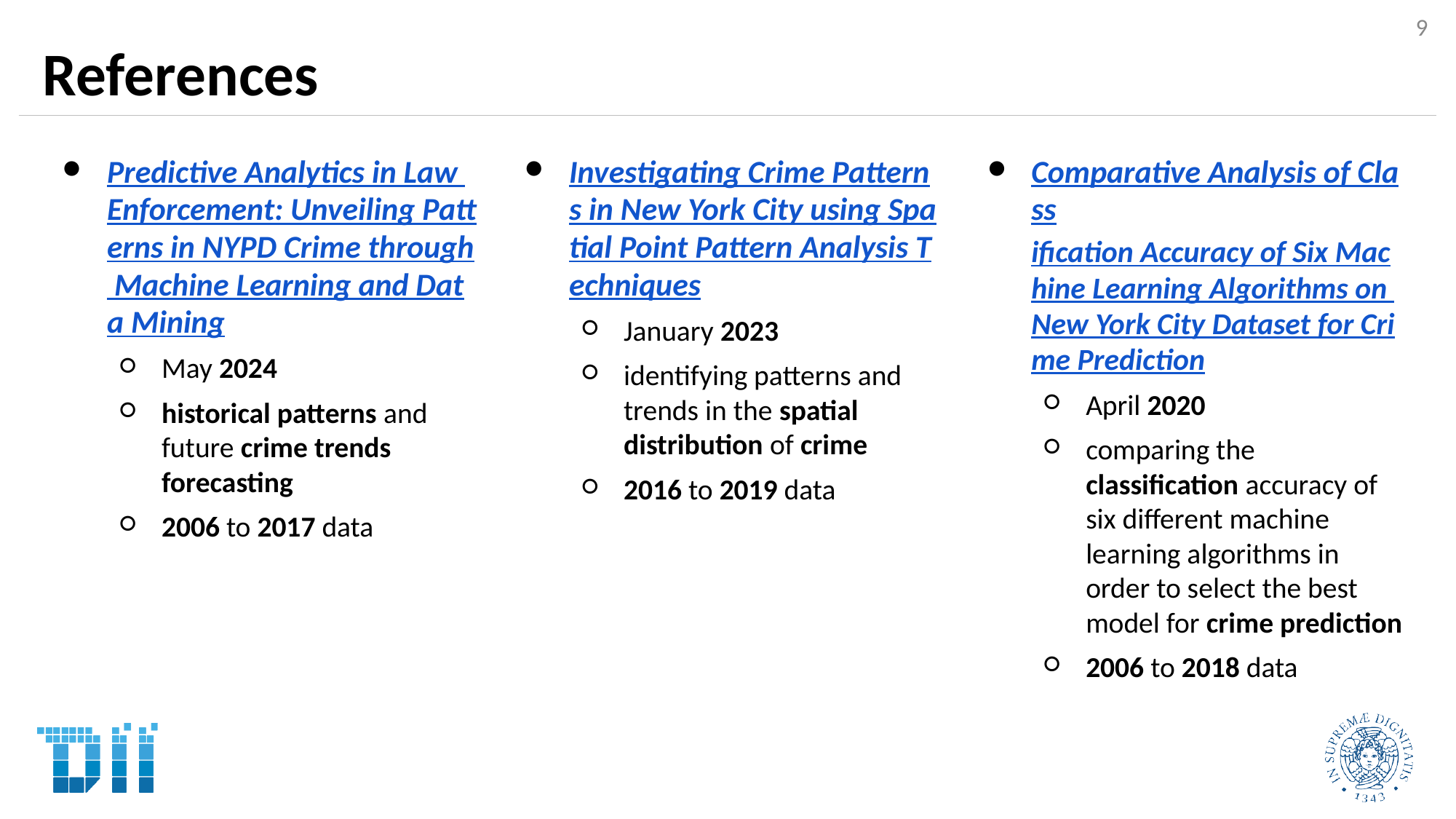

9
# References
Predictive Analytics in Law Enforcement: Unveiling Patterns in NYPD Crime through Machine Learning and Data Mining
May 2024
historical patterns and future crime trends forecasting
2006 to 2017 data
Investigating Crime Patterns in New York City using Spatial Point Pattern Analysis Techniques
January 2023
identifying patterns and trends in the spatial distribution of crime
2016 to 2019 data
Comparative Analysis of Classification Accuracy of Six Machine Learning Algorithms on New York City Dataset for Crime Prediction
April 2020
comparing the classification accuracy of six different machine learning algorithms in order to select the best model for crime prediction
2006 to 2018 data